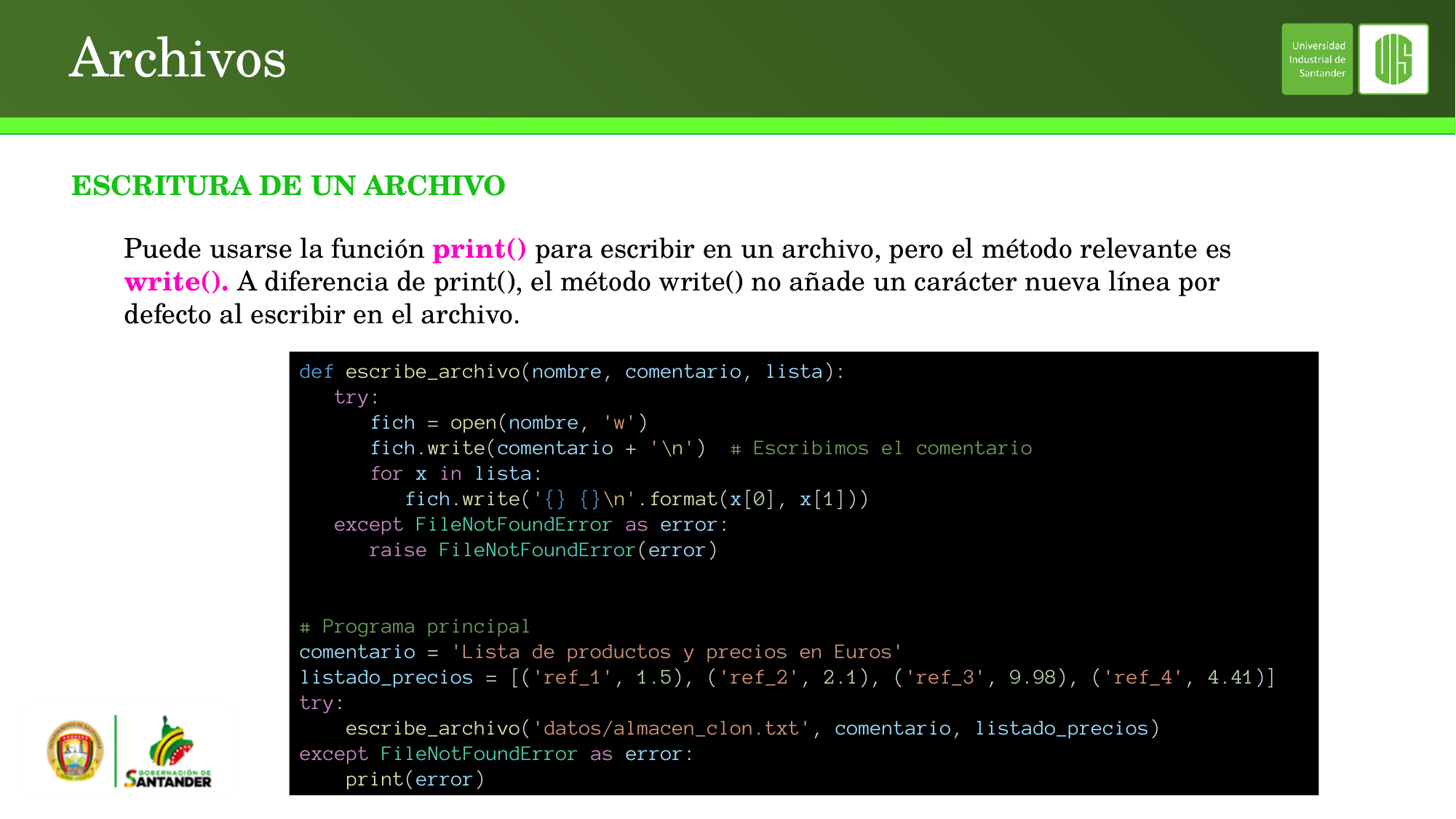

# Archivos
ESCRITURA DE UN ARCHIVO
Puede usarse la función print() para escribir en un archivo, pero el método relevante es write(). A diferencia de print(), el método write() no añade un carácter nueva línea por defecto al escribir en el archivo.
def escribe_archivo(nombre, comentario, lista):
   try:
      fich = open(nombre, 'w')
      fich.write(comentario + '\n')  # Escribimos el comentario
      for x in lista:
         fich.write('{} {}\n'.format(x[0], x[1]))
   except FileNotFoundError as error:
      raise FileNotFoundError(error)
# Programa principal
comentario = 'Lista de productos y precios en Euros'
listado_precios = [('ref_1', 1.5), ('ref_2', 2.1), ('ref_3', 9.98), ('ref_4', 4.41)]
try:
    escribe_archivo('datos/almacen_clon.txt', comentario, listado_precios)
except FileNotFoundError as error:
    print(error)